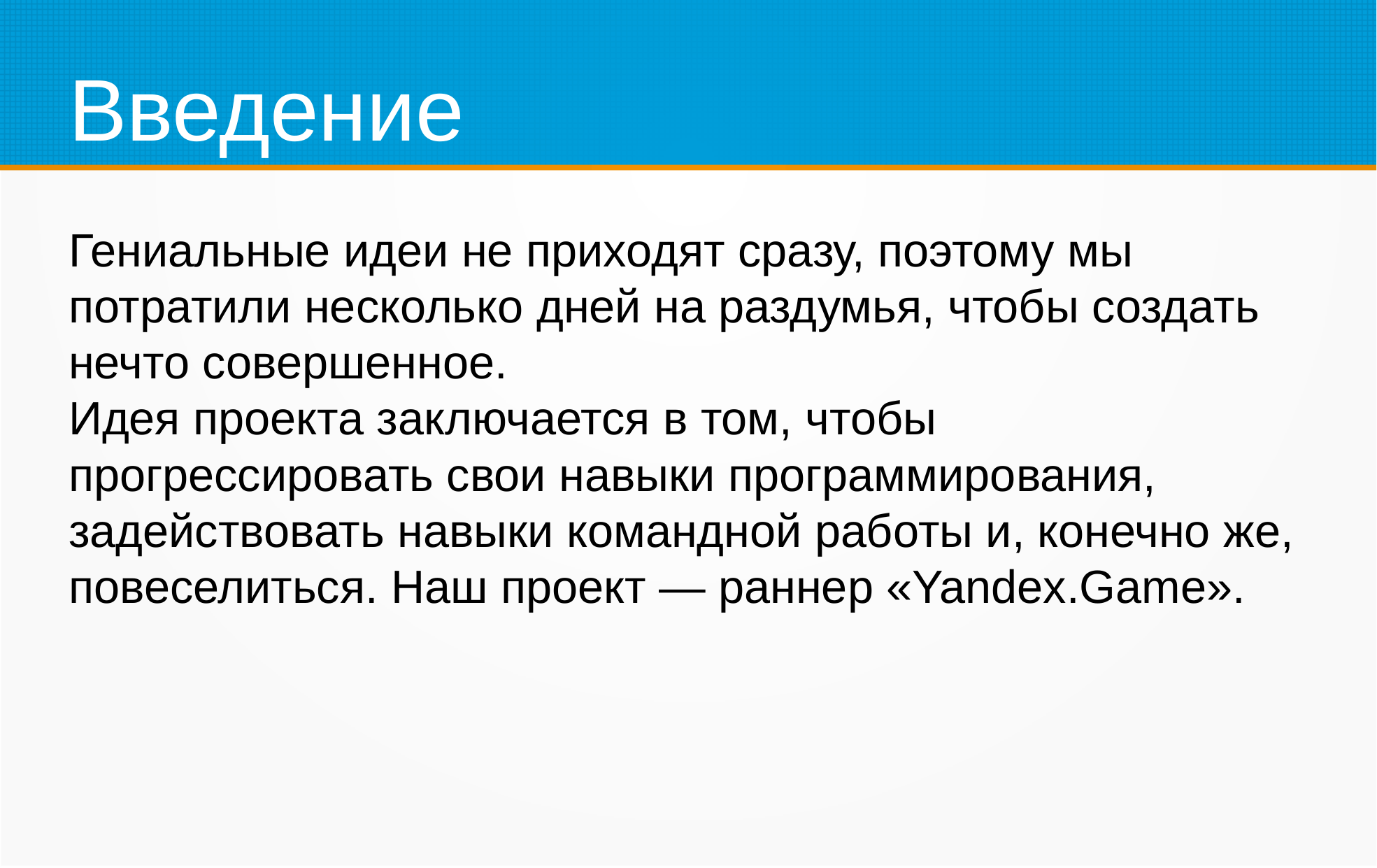

Введение
Гениальные идеи не приходят сразу, поэтому мы потратили несколько дней на раздумья, чтобы создать нечто совершенное.
Идея проекта заключается в том, чтобы прогрессировать свои навыки программирования, задействовать навыки командной работы и, конечно же, повеселиться. Наш проект — раннер «Yandex.Game».